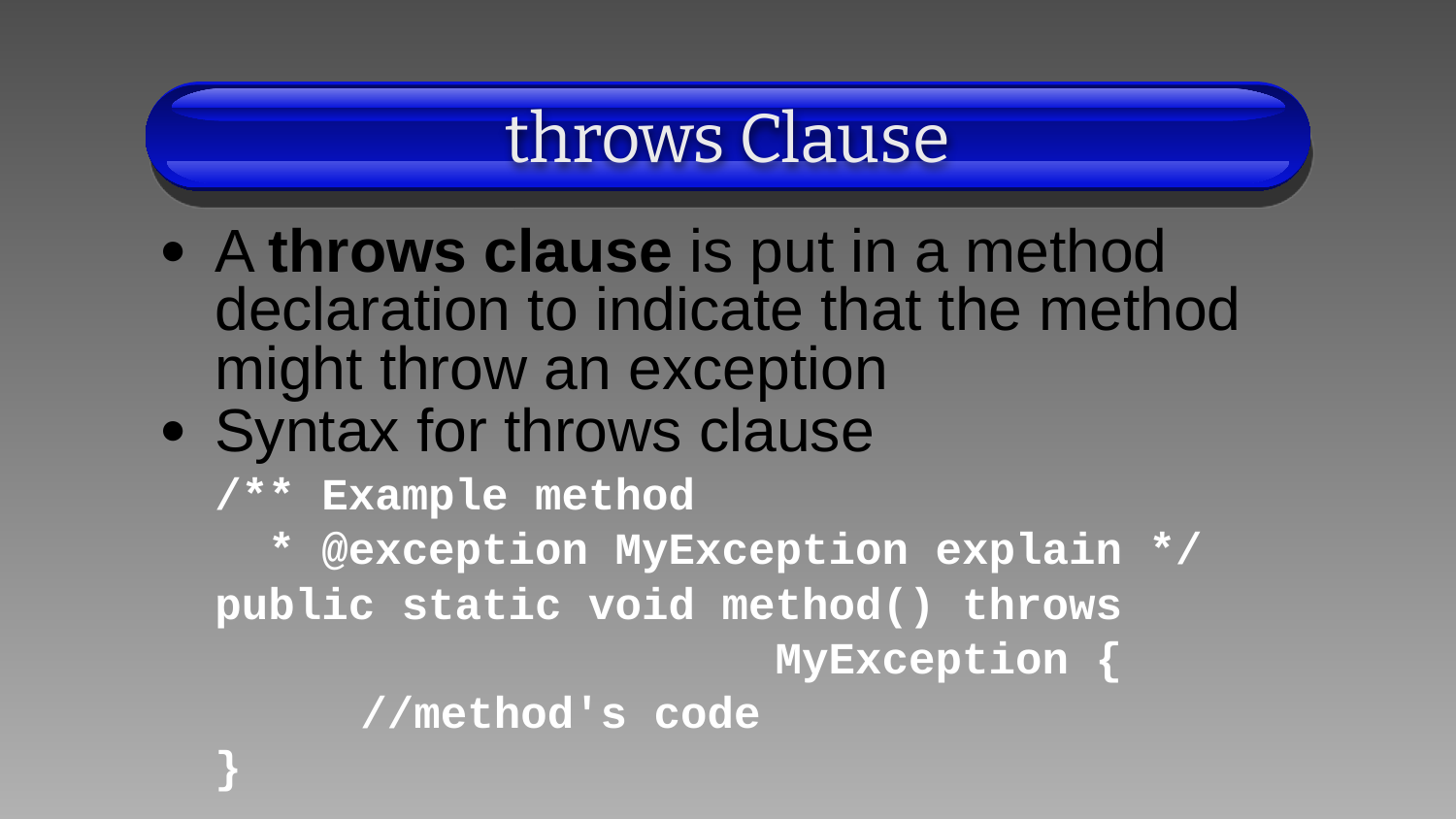

# throws Clause
A throws clause is put in a method declaration to indicate that the method might throw an exception
Syntax for throws clause
/** Example method
  * @exception MyException explain */
public static void method() throws
                     MyException {
	//method's code
}